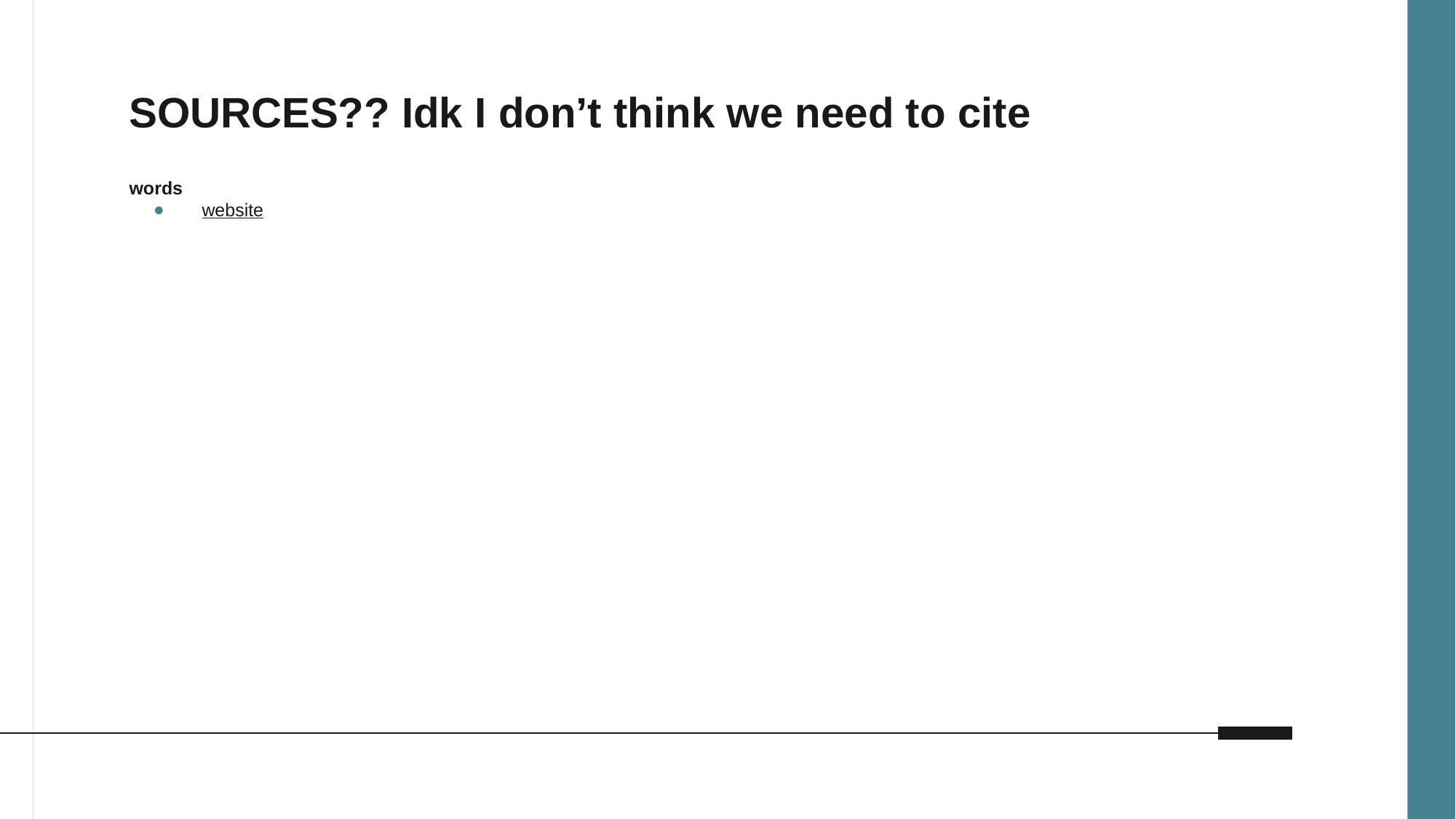

# SOURCES?? Idk I don’t think we need to cite
words
website